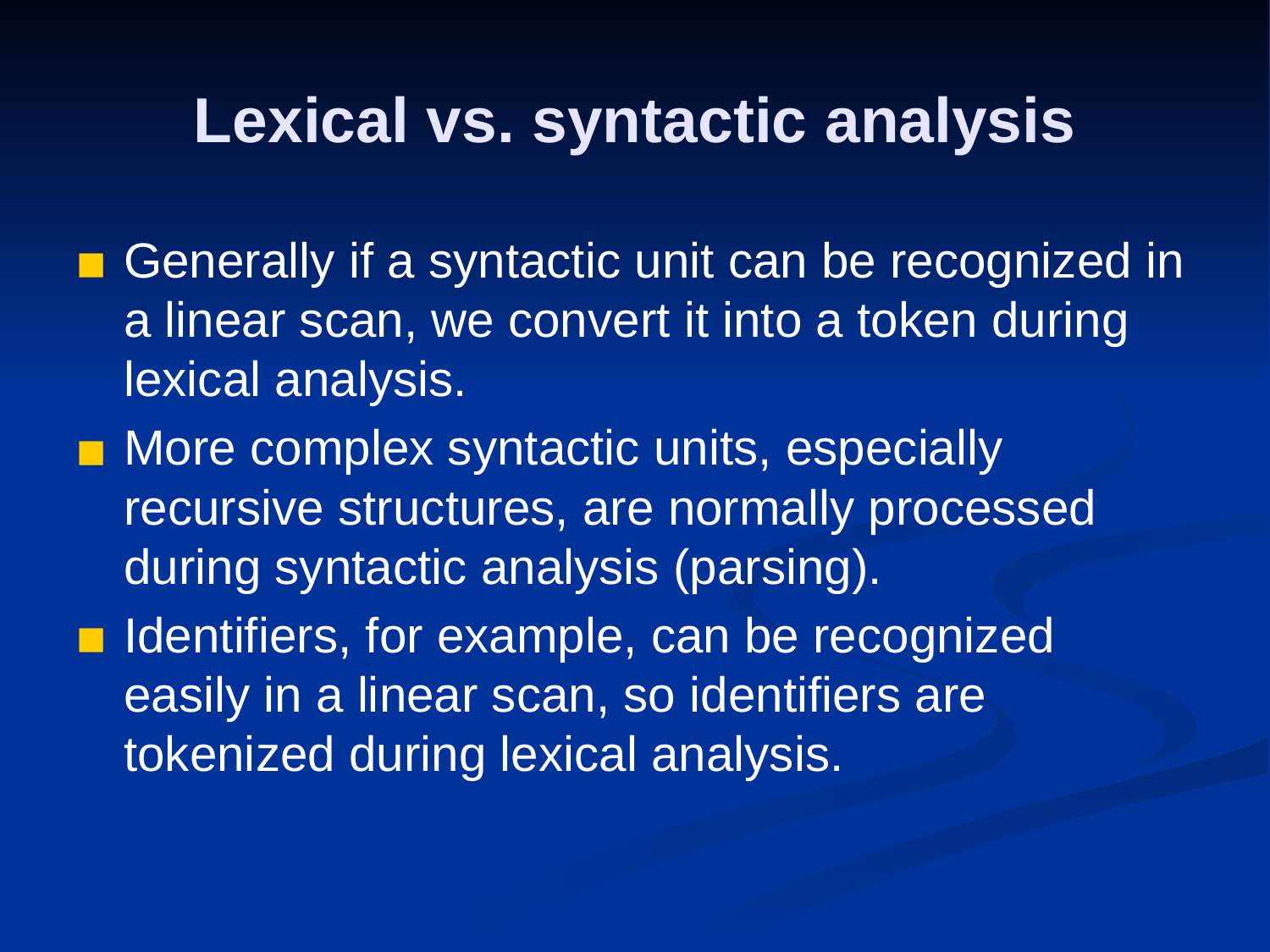

# Lexical vs. syntactic analysis
Generally if a syntactic unit can be recognized in a linear scan, we convert it into a token during lexical analysis.
More complex syntactic units, especially recursive structures, are normally processed during syntactic analysis (parsing).
Identifiers, for example, can be recognized easily in a linear scan, so identifiers are tokenized during lexical analysis.